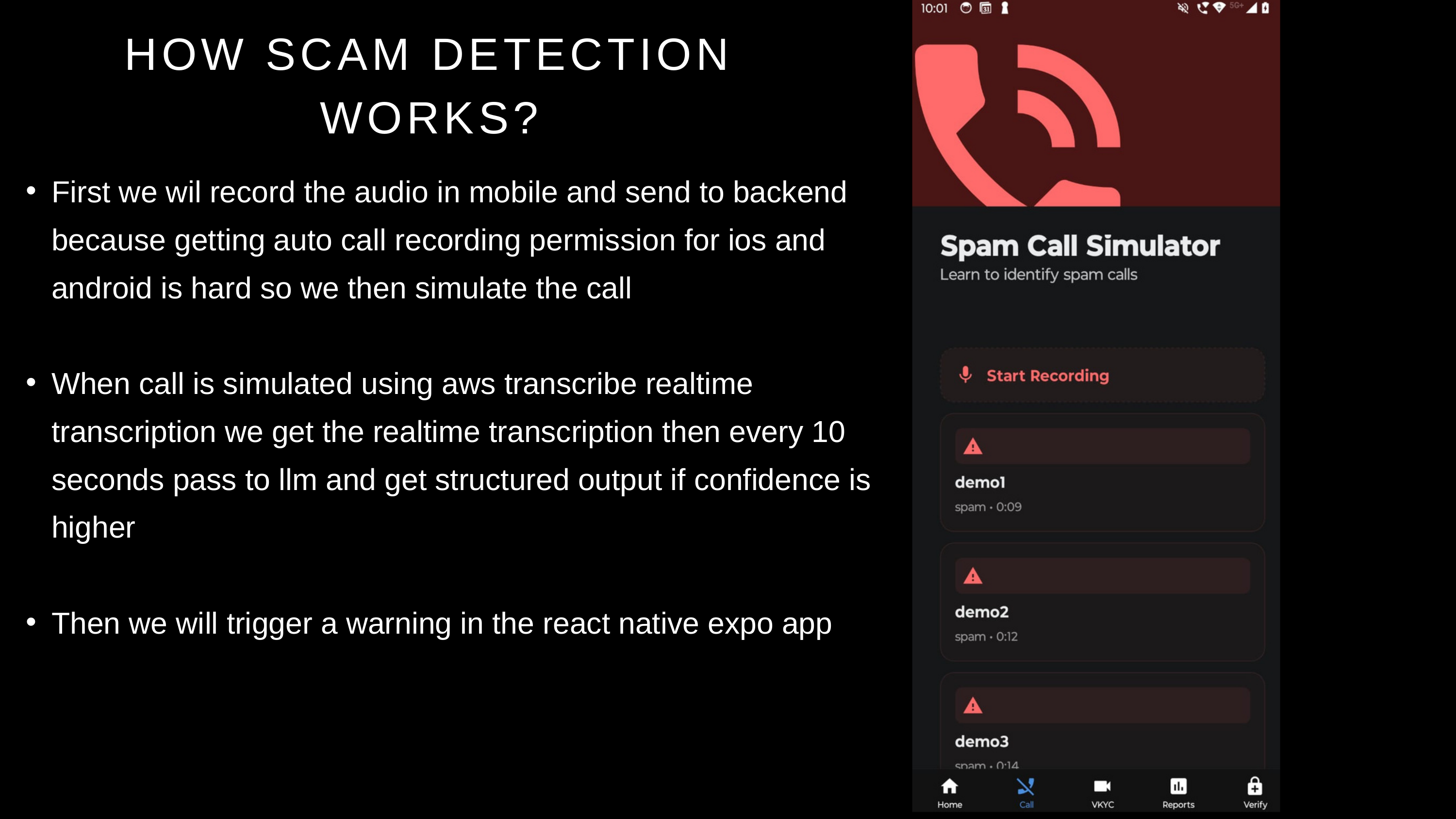

HOW SCAM DETECTION WORKS?
First we wil record the audio in mobile and send to backend because getting auto call recording permission for ios and android is hard so we then simulate the call

When call is simulated using aws transcribe realtime transcription we get the realtime transcription then every 10 seconds pass to llm and get structured output if confidence is higher

Then we will trigger a warning in the react native expo app